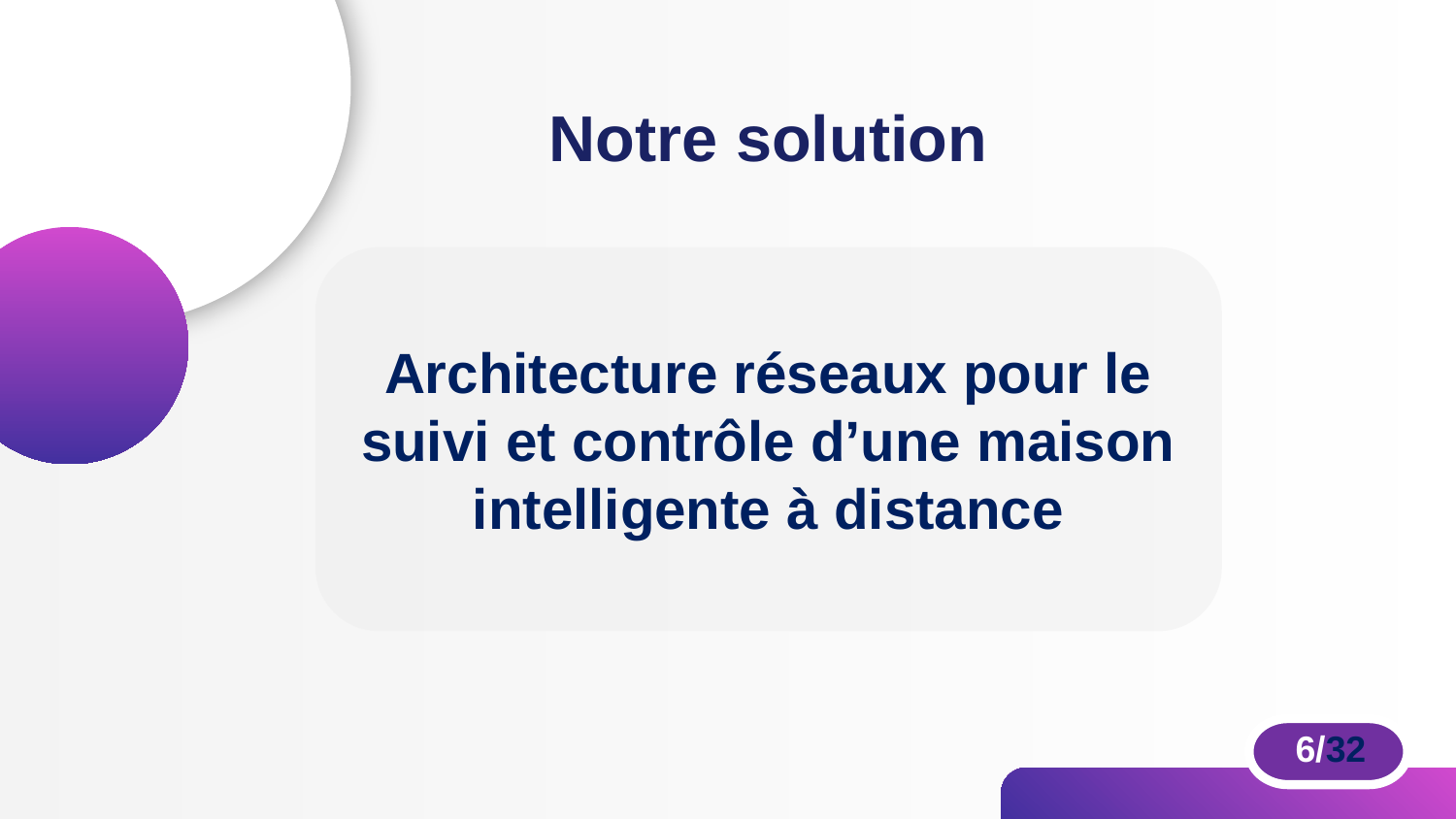

Notre solution
Architecture réseaux pour le suivi et contrôle d’une maison intelligente à distance
    6/32